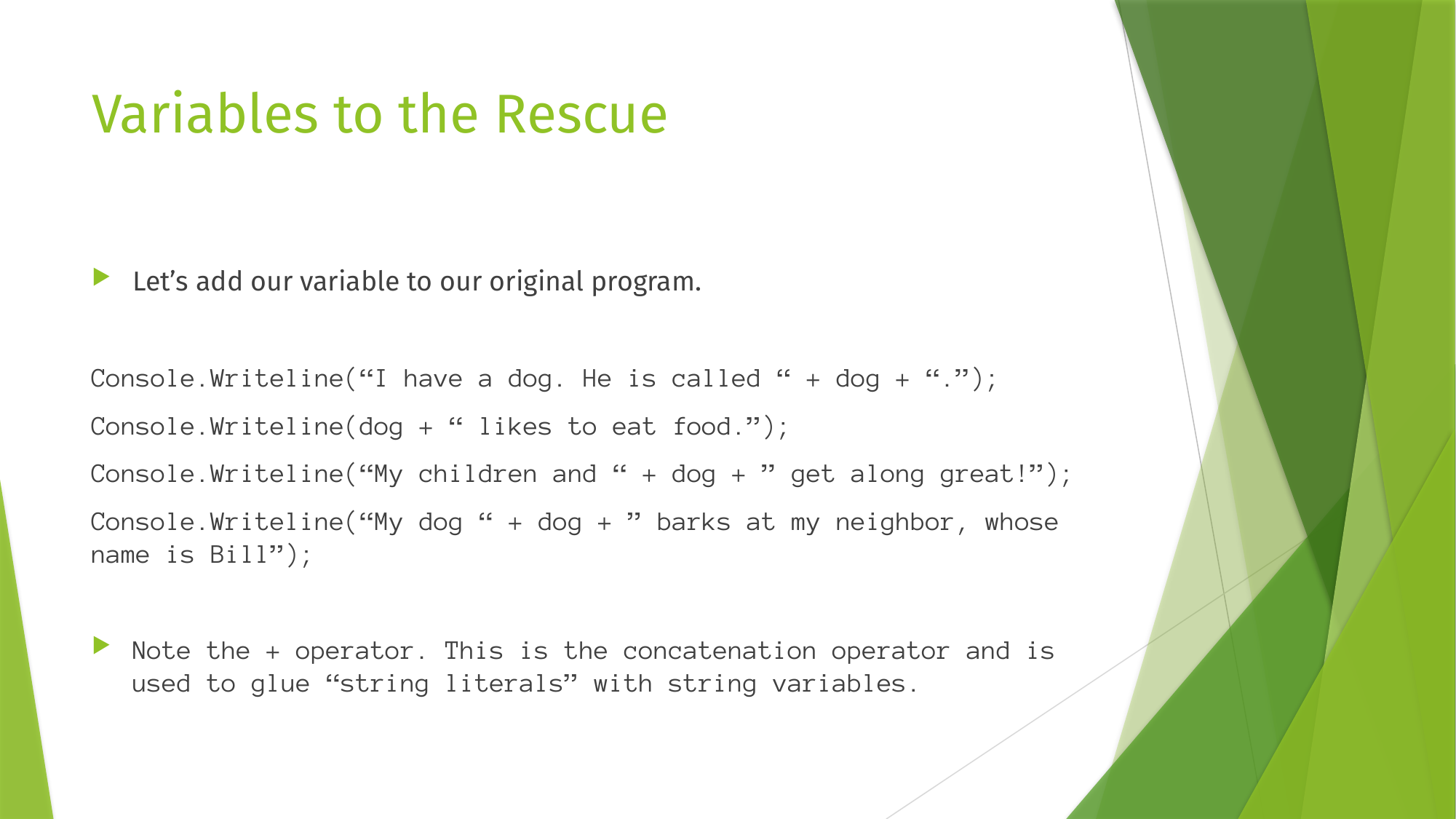

# Variables to the Rescue
Let’s add our variable to our original program.

Console.Writeline(“I have a dog. He is called “ + dog + “.”);
Console.Writeline(dog + “ likes to eat food.”);
Console.Writeline(“My children and “ + dog + ” get along great!”);
Console.Writeline(“My dog “ + dog + ” barks at my neighbor, whose name is Bill”);

Note the + operator. This is the concatenation operator and is used to glue “string literals” with string variables.